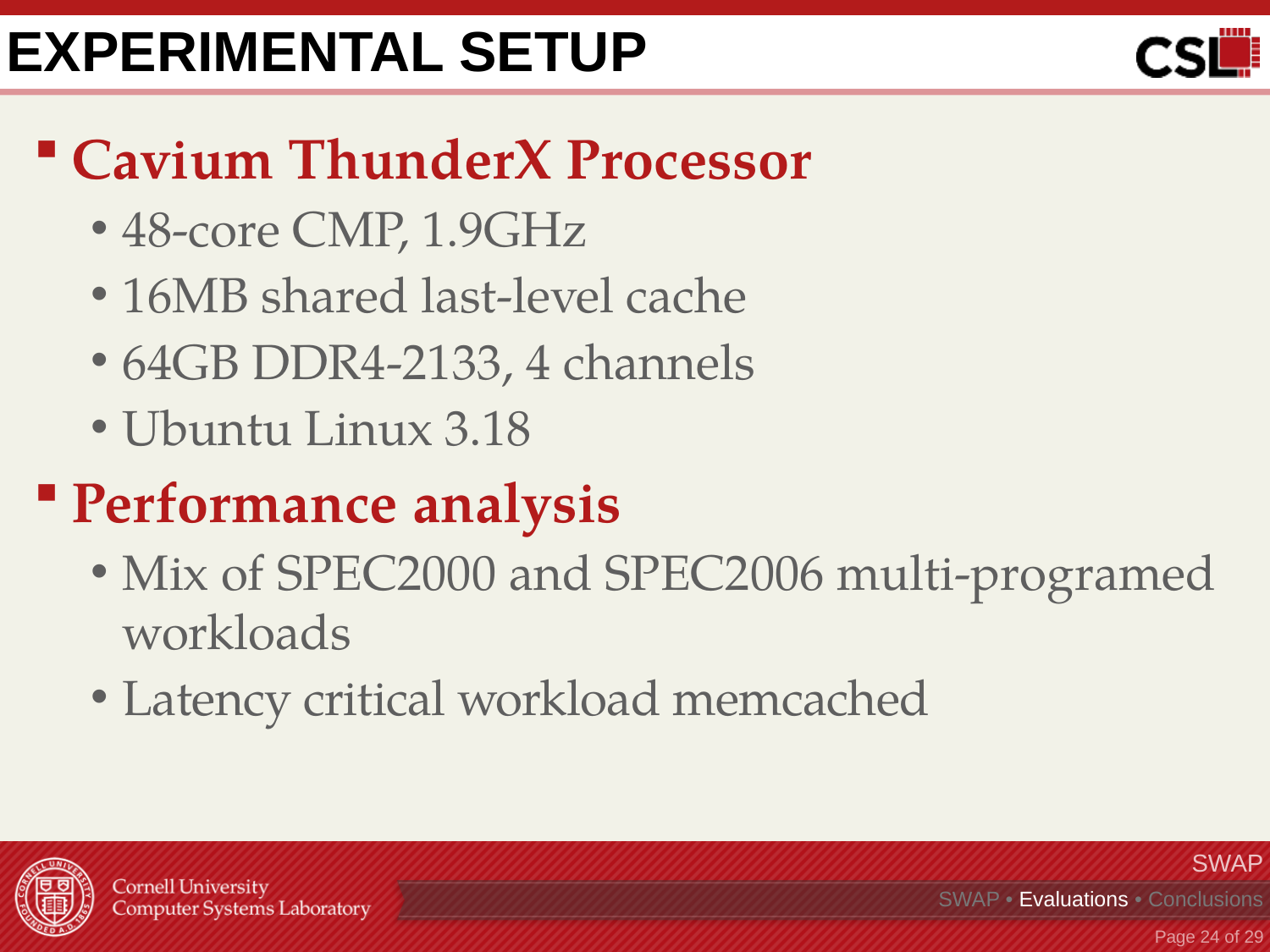

# Experimental setup
Cavium ThunderX Processor
48-core CMP, 1.9GHz
16MB shared last-level cache
64GB DDR4-2133, 4 channels
Ubuntu Linux 3.18
Performance analysis
Mix of SPEC2000 and SPEC2006 multi-programed workloads
Latency critical workload memcached
SWAP
SWAP • Evaluations • Conclusions
Page 24 of 29